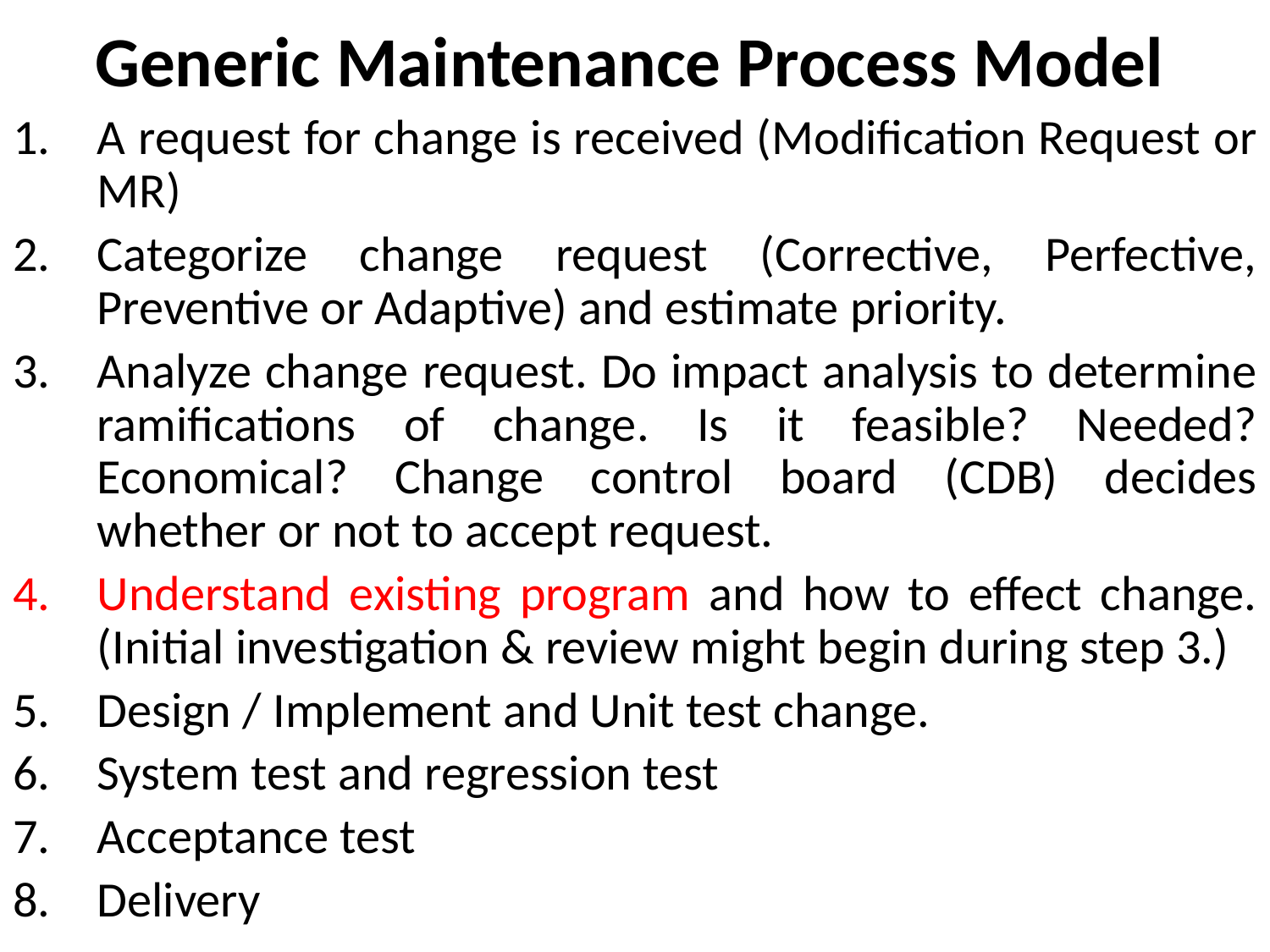

# Generic Maintenance Process Model
A request for change is received (Modification Request or MR)
Categorize change request (Corrective, Perfective, Preventive or Adaptive) and estimate priority.
Analyze change request. Do impact analysis to determine ramifications of change. Is it feasible? Needed? Economical? Change control board (CDB) decides whether or not to accept request.
Understand existing program and how to effect change. (Initial investigation & review might begin during step 3.)
Design / Implement and Unit test change.
System test and regression test
Acceptance test
Delivery